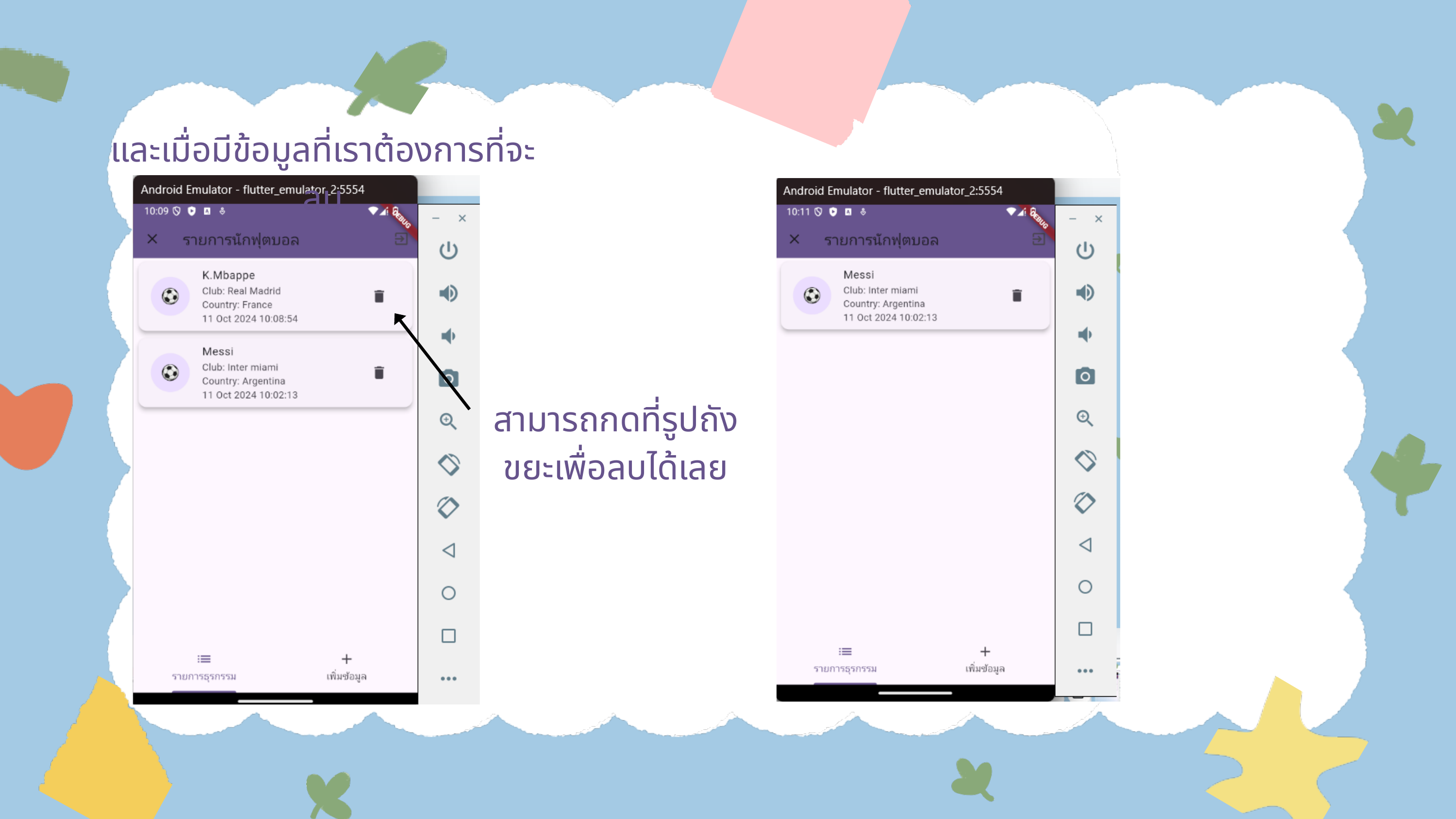

และเมื่อมีข้อมูลที่เราต้องการที่จะลบ

สามารถกดที่รูปถังขยะเพื่อลบได้เลย